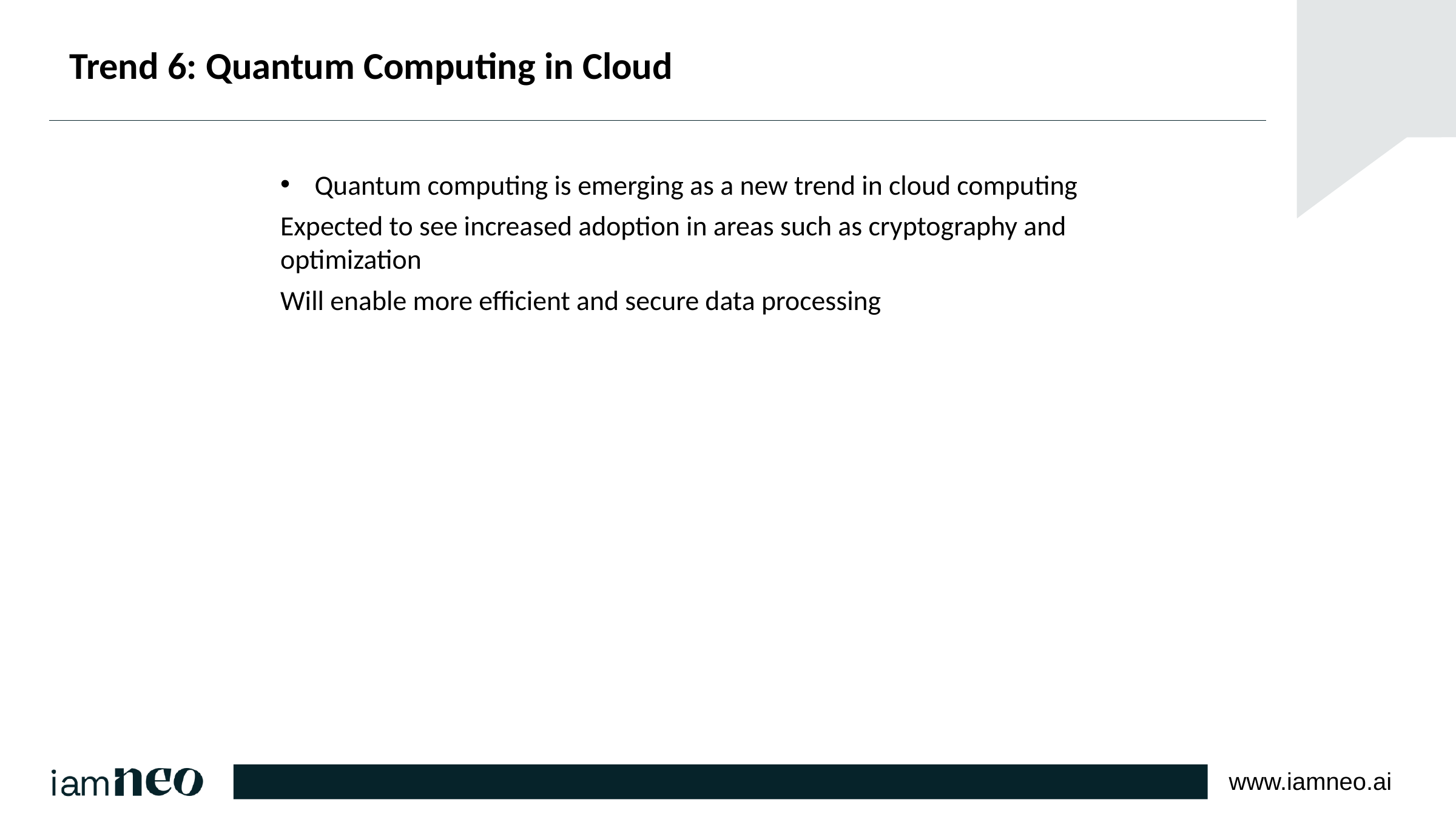

# Trend 6: Quantum Computing in Cloud
Quantum computing is emerging as a new trend in cloud computing
Expected to see increased adoption in areas such as cryptography and optimization
Will enable more efficient and secure data processing